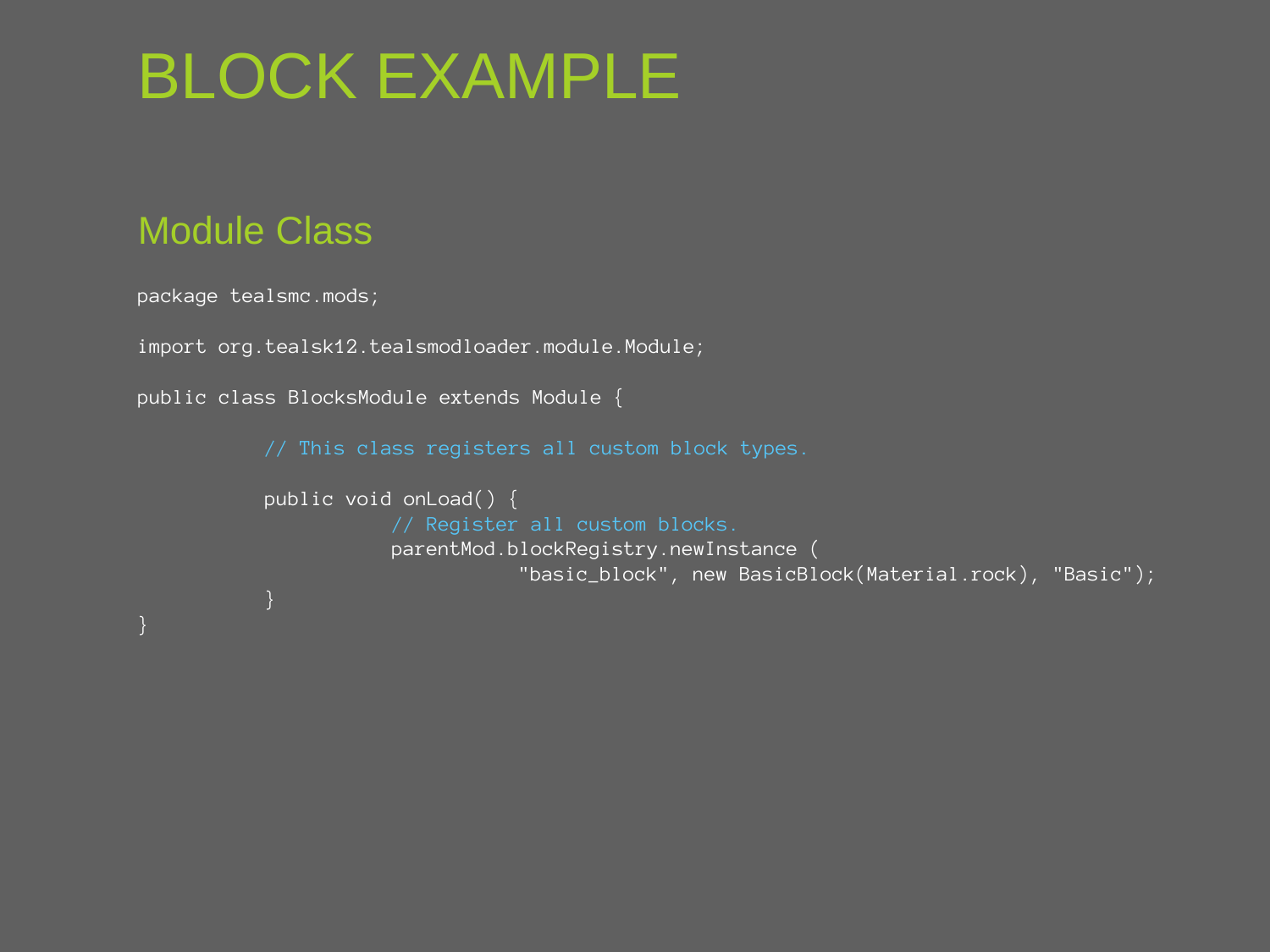

# Block Example
Module Class

package tealsmc.mods;

import org.tealsk12.tealsmodloader.module.Module;

public class BlocksModule extends Module {

	// This class registers all custom block types.

	public void onLoad() {
		// Register all custom blocks.
		parentMod.blockRegistry.newInstance (
			"basic_block", new BasicBlock(Material.rock), "Basic");
	}
}